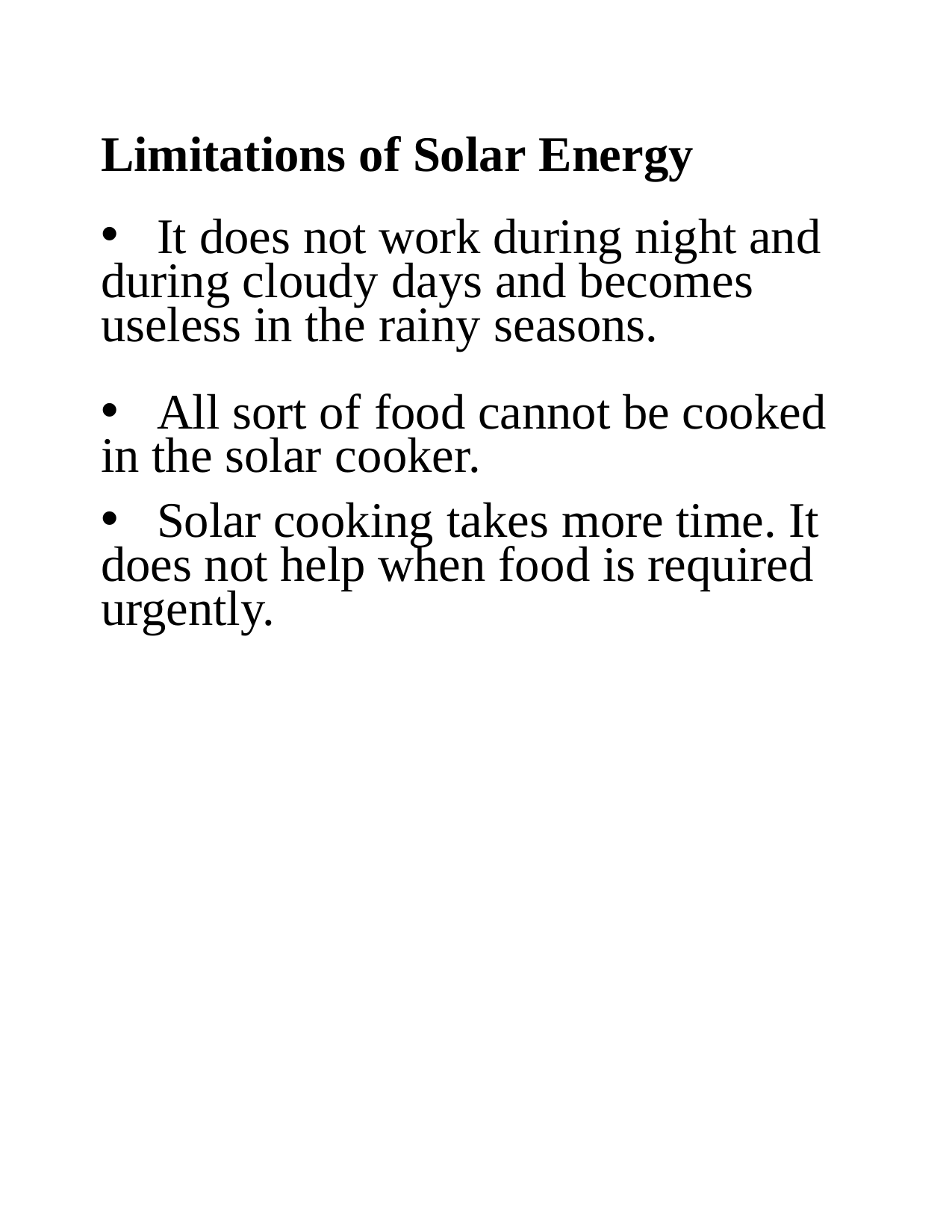

Limitations of Solar Energy

It does not work during night and

during cloudy days and becomes

useless in the rainy seasons.

All sort of food cannot be cooked

in the solar cooker.

Solar cooking takes more time. It

does not help when food is required

urgently.